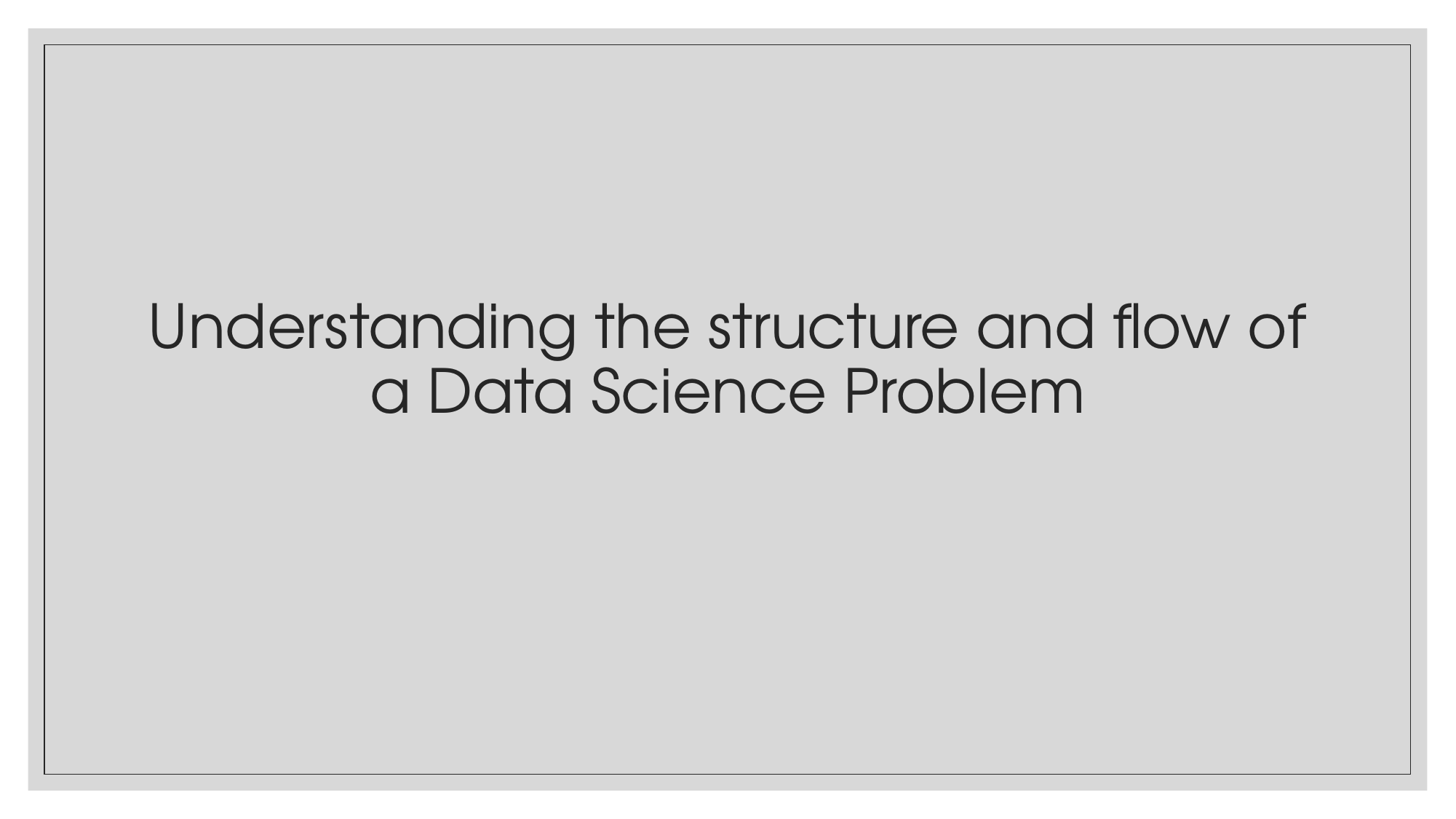

# Understanding the structure and flow of a Data Science Problem